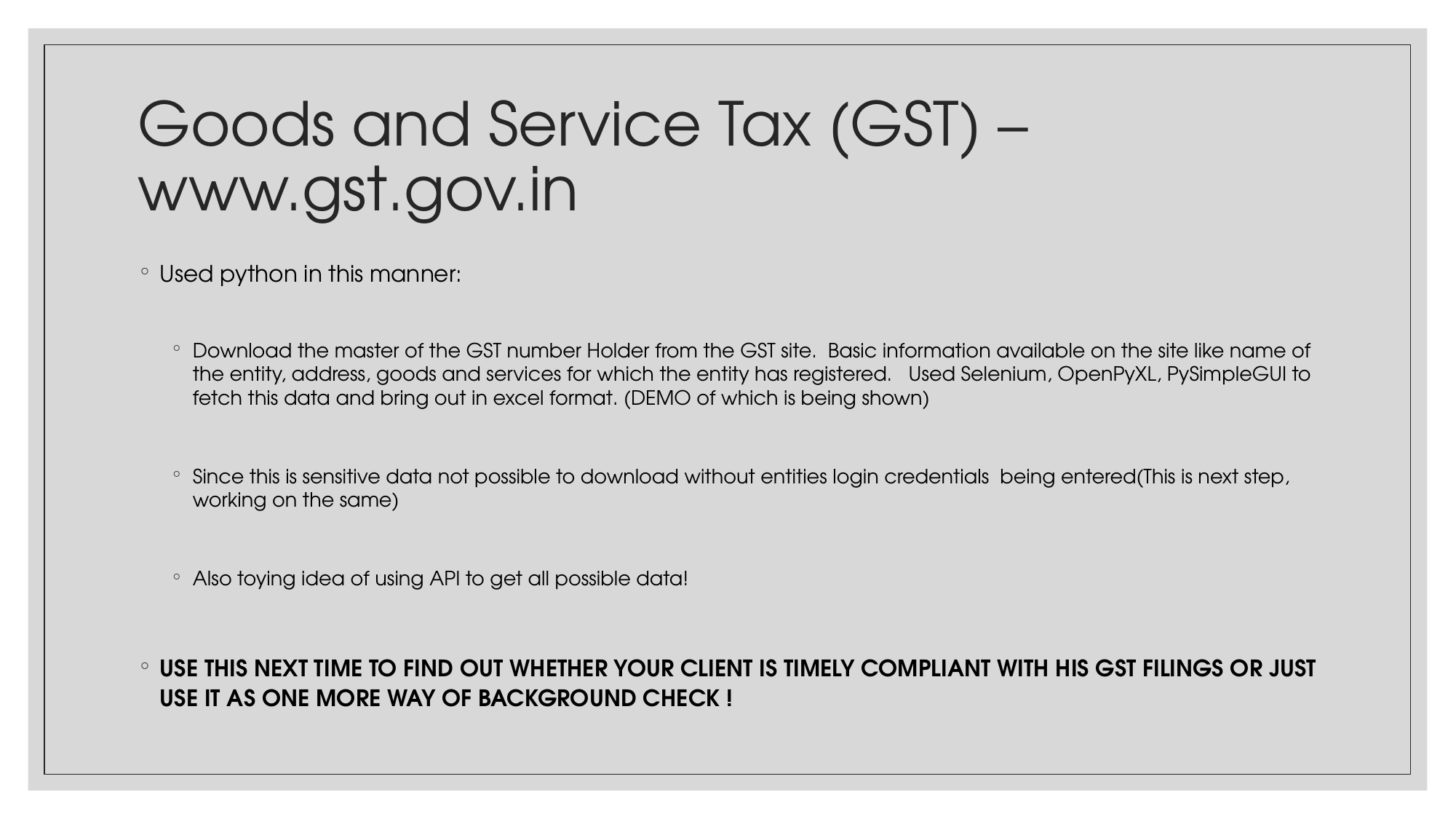

# Goods and Service Tax (GST) – www.gst.gov.in
Used python in this manner:

Download the master of the GST number Holder from the GST site.  Basic information available on the site like name of the entity, address, goods and services for which the entity has registered.   Used Selenium, OpenPyXL, PySimpleGUI to fetch this data and bring out in excel format. (DEMO of which is being shown)

Since this is sensitive data not possible to download without entities login credentials  being entered(This is next step, working on the same)

Also toying idea of using API to get all possible data!

USE THIS NEXT TIME TO FIND OUT WHETHER YOUR CLIENT IS TIMELY COMPLIANT WITH HIS GST FILINGS OR JUST USE IT AS ONE MORE WAY OF BACKGROUND CHECK !